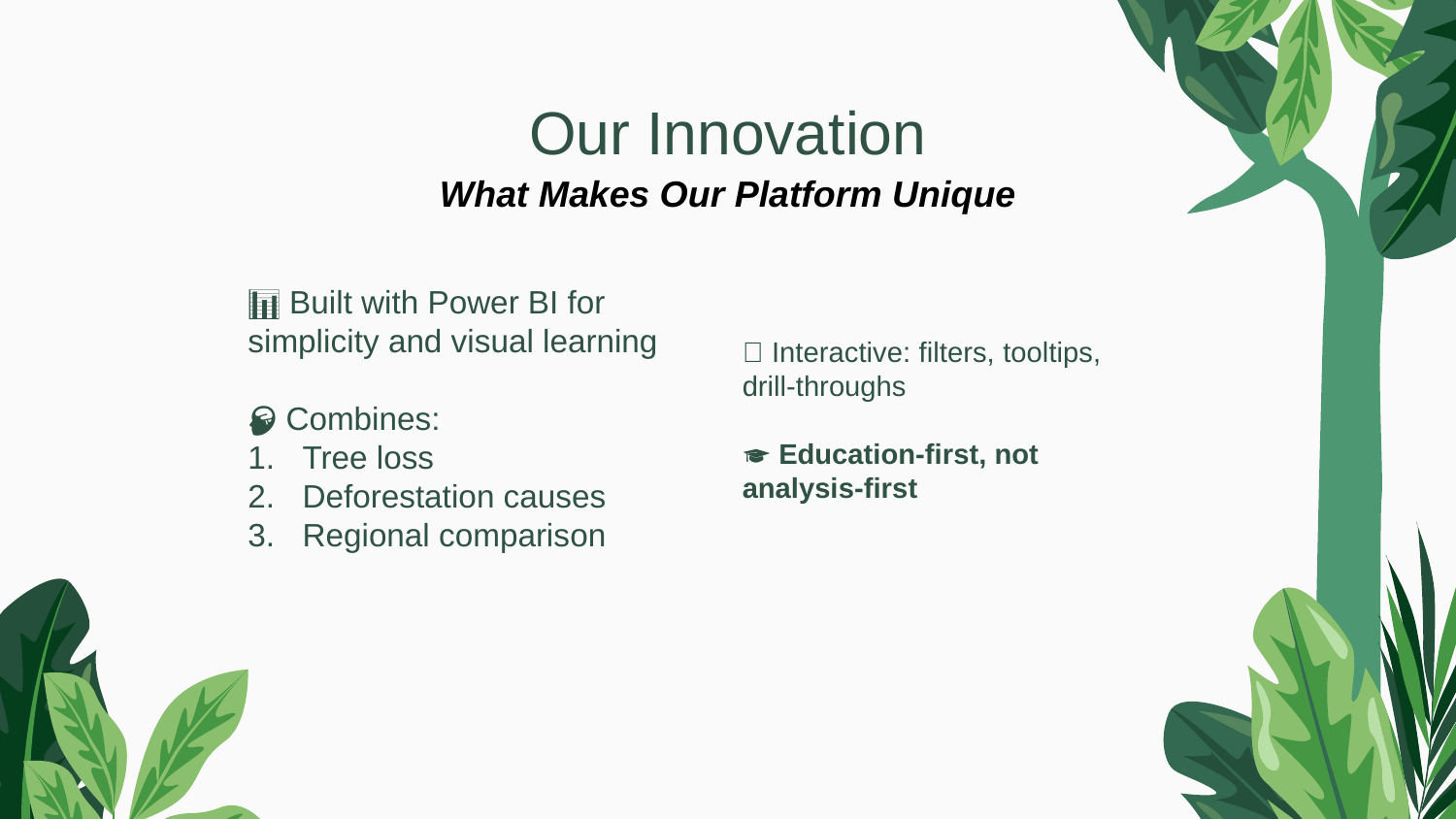

# Our Innovation
What Makes Our Platform Unique
📊 Built with Power BI for simplicity and visual learning

🧠 Combines:
Tree loss
Deforestation causes
Regional comparison

🧭 Interactive: filters, tooltips, drill-throughs

🎓 Education-first, not analysis-first